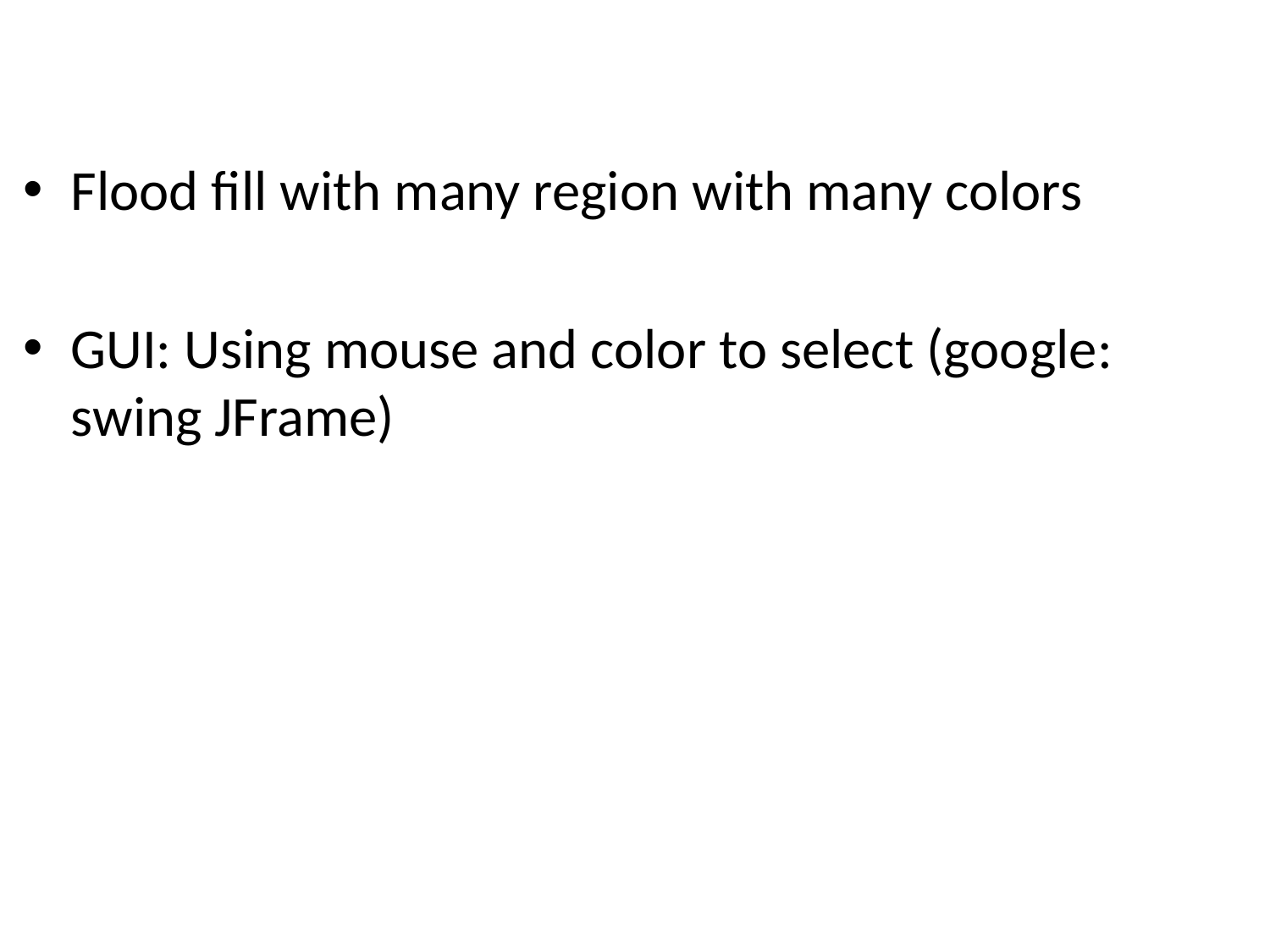

#
Flood fill with many region with many colors

GUI: Using mouse and color to select (google: swing JFrame)